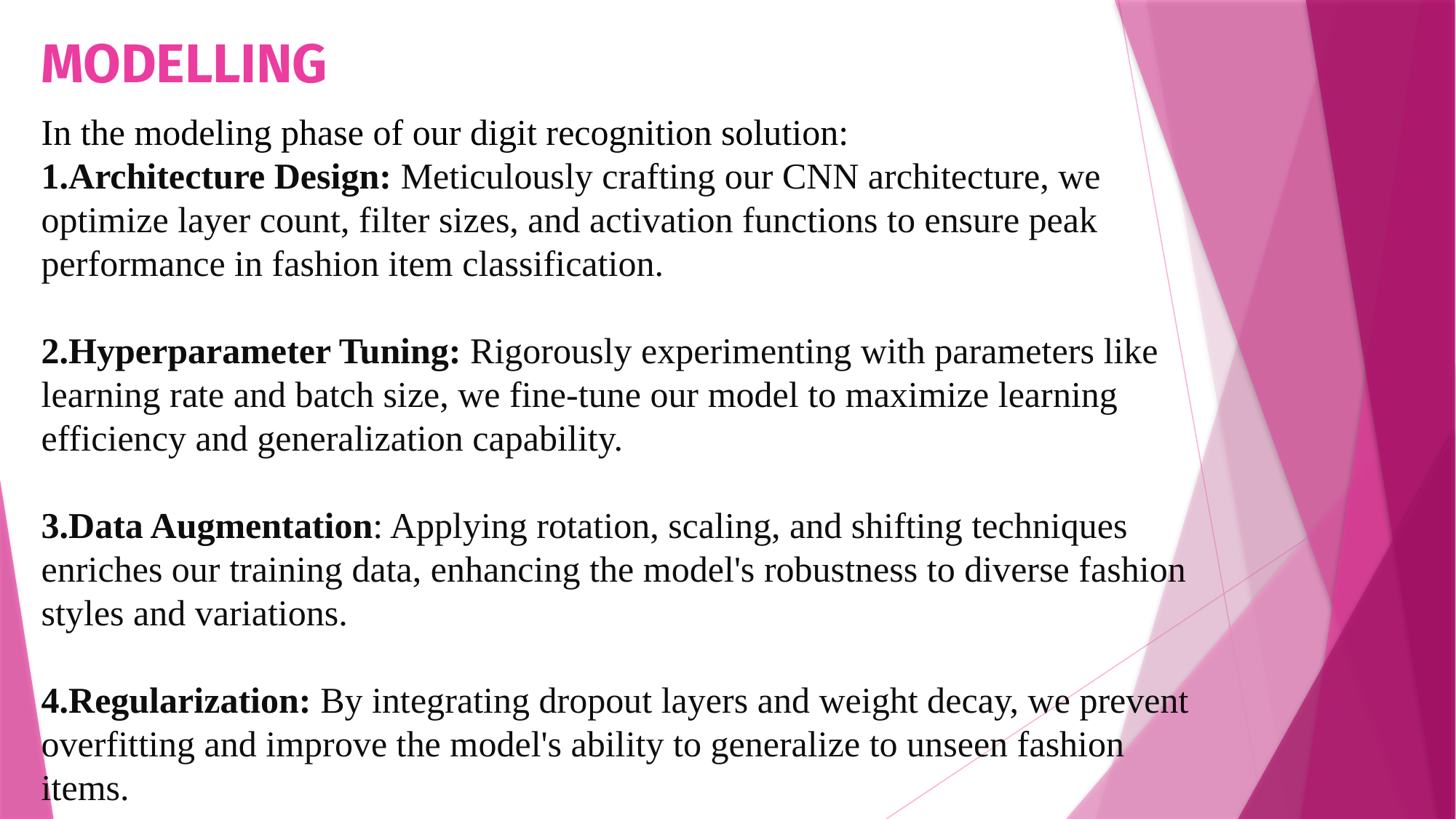

# MODELLING
In the modeling phase of our digit recognition solution:
Architecture Design: Meticulously crafting our CNN architecture, we optimize layer count, filter sizes, and activation functions to ensure peak performance in fashion item classification.

Hyperparameter Tuning: Rigorously experimenting with parameters like learning rate and batch size, we fine-tune our model to maximize learning efficiency and generalization capability.

Data Augmentation: Applying rotation, scaling, and shifting techniques enriches our training data, enhancing the model's robustness to diverse fashion styles and variations.

Regularization: By integrating dropout layers and weight decay, we prevent overfitting and improve the model's ability to generalize to unseen fashion items.